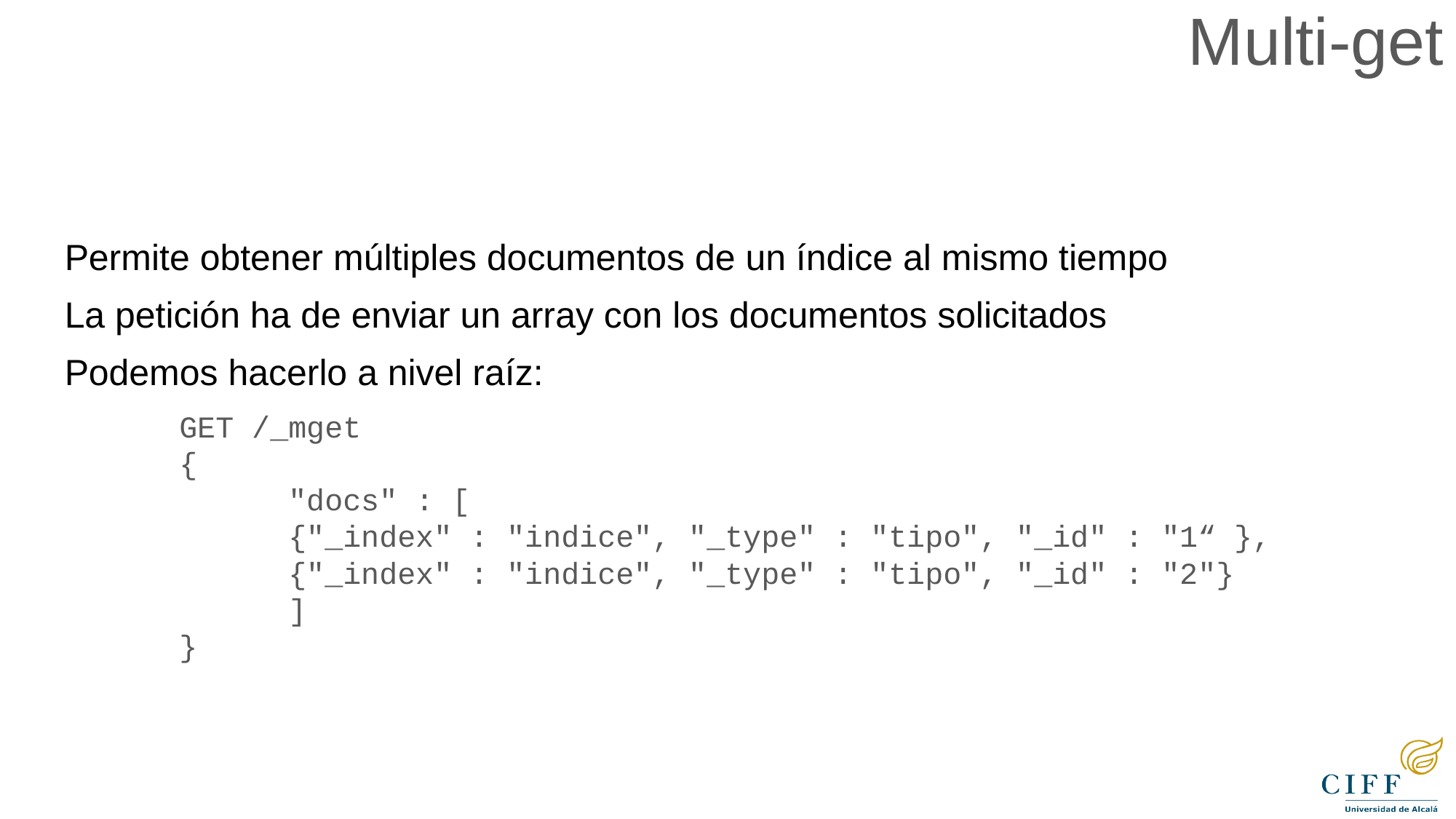

Multi-get
Permite obtener múltiples documentos de un índice al mismo tiempo
La petición ha de enviar un array con los documentos solicitados
Podemos hacerlo a nivel raíz:
GET /_mget
{
	"docs" : [
	{"_index" : "indice", "_type" : "tipo", "_id" : "1“ },
	{"_index" : "indice", "_type" : "tipo", "_id" : "2"}
	]
}